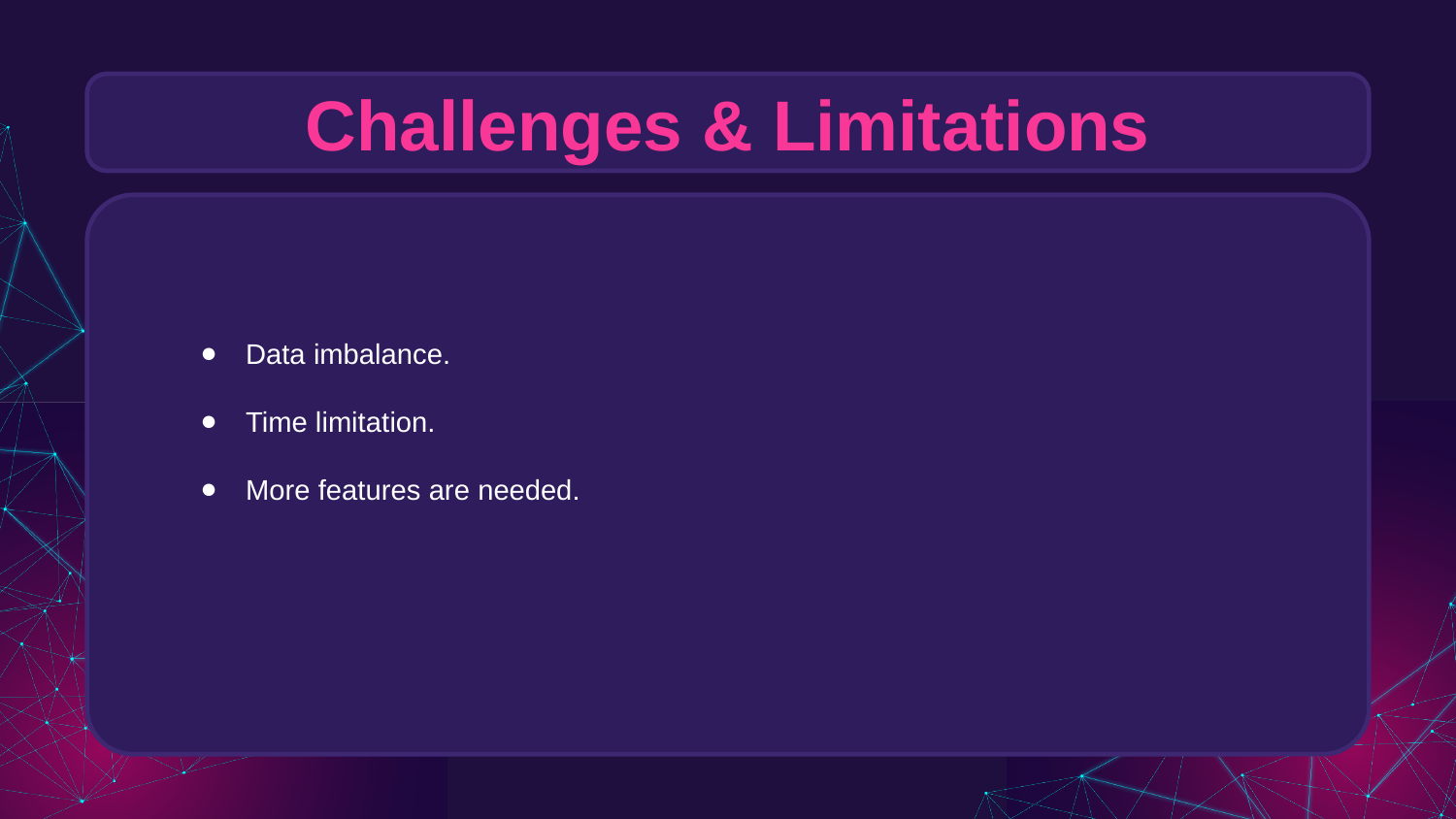

# Challenges & Limitations

Data imbalance.

Time limitation.

More features are needed.